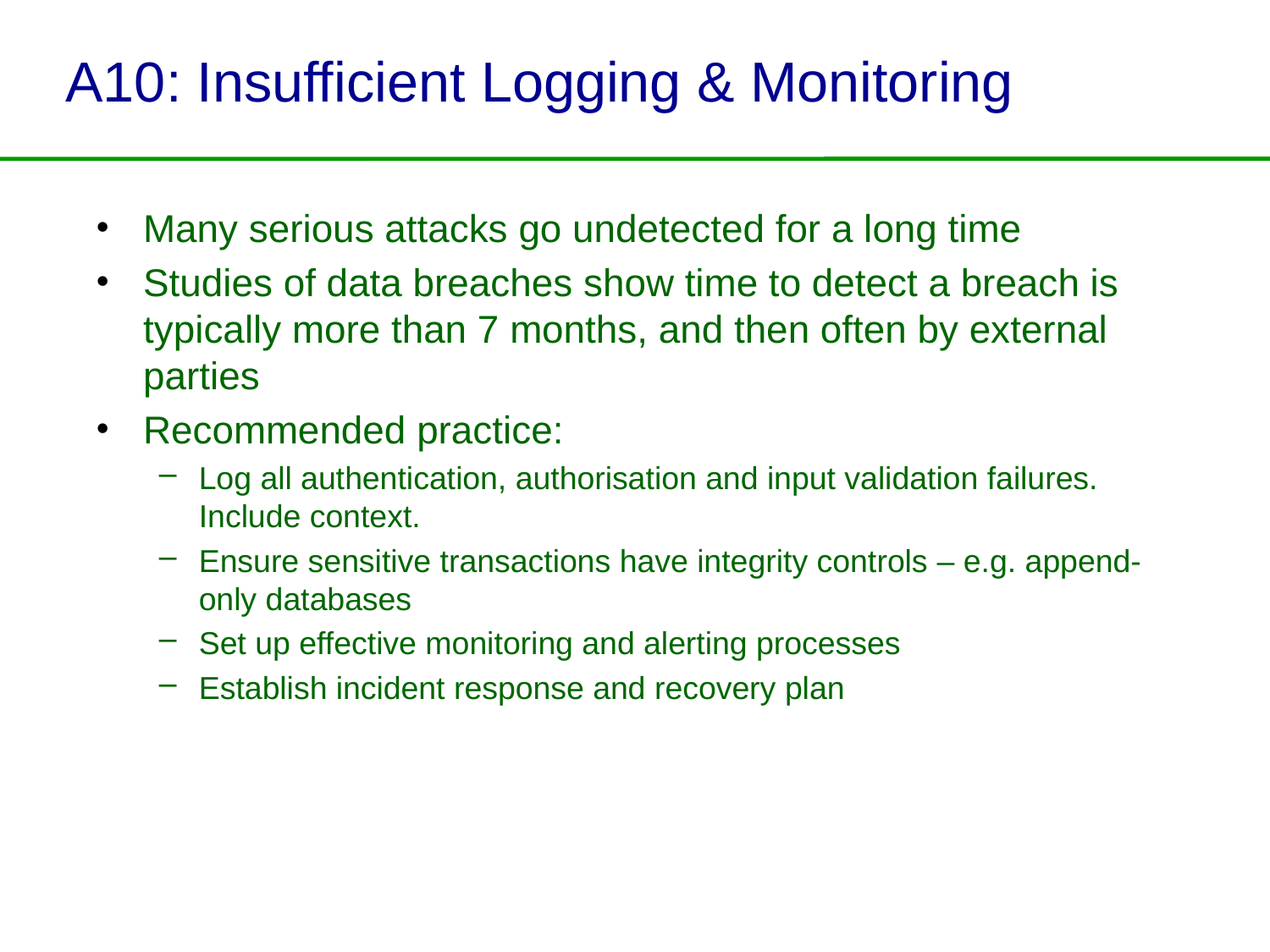

# A10: Insufficient Logging & Monitoring
Many serious attacks go undetected for a long time
Studies of data breaches show time to detect a breach is typically more than 7 months, and then often by external parties
Recommended practice:
Log all authentication, authorisation and input validation failures. Include context.
Ensure sensitive transactions have integrity controls – e.g. append-only databases
Set up effective monitoring and alerting processes
Establish incident response and recovery plan